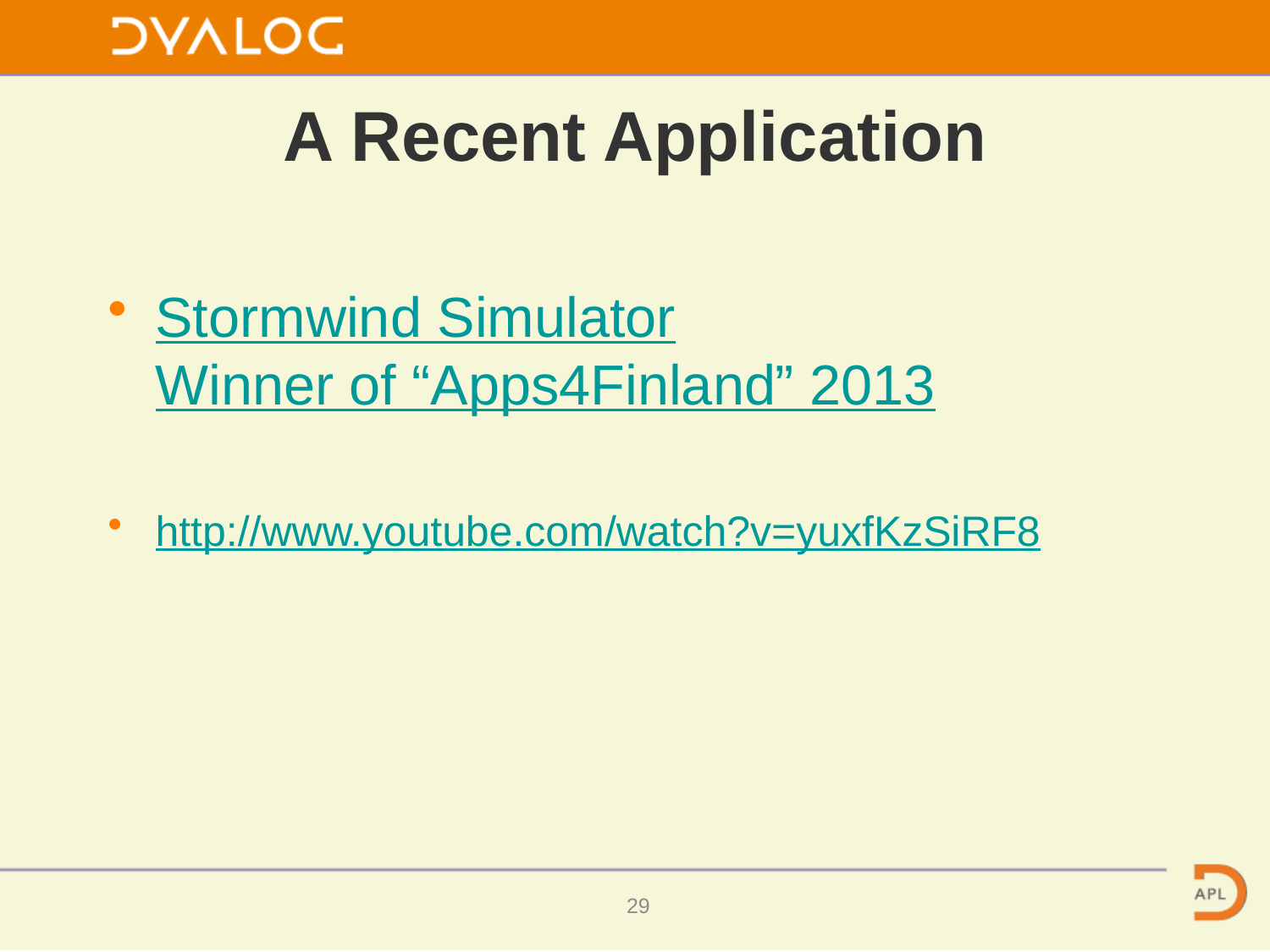

# A Recent Application
Stormwind Simulator
Winner of “Apps4Finland” 2013

http://www.youtube.com/watch?v=yuxfKzSiRF8
29